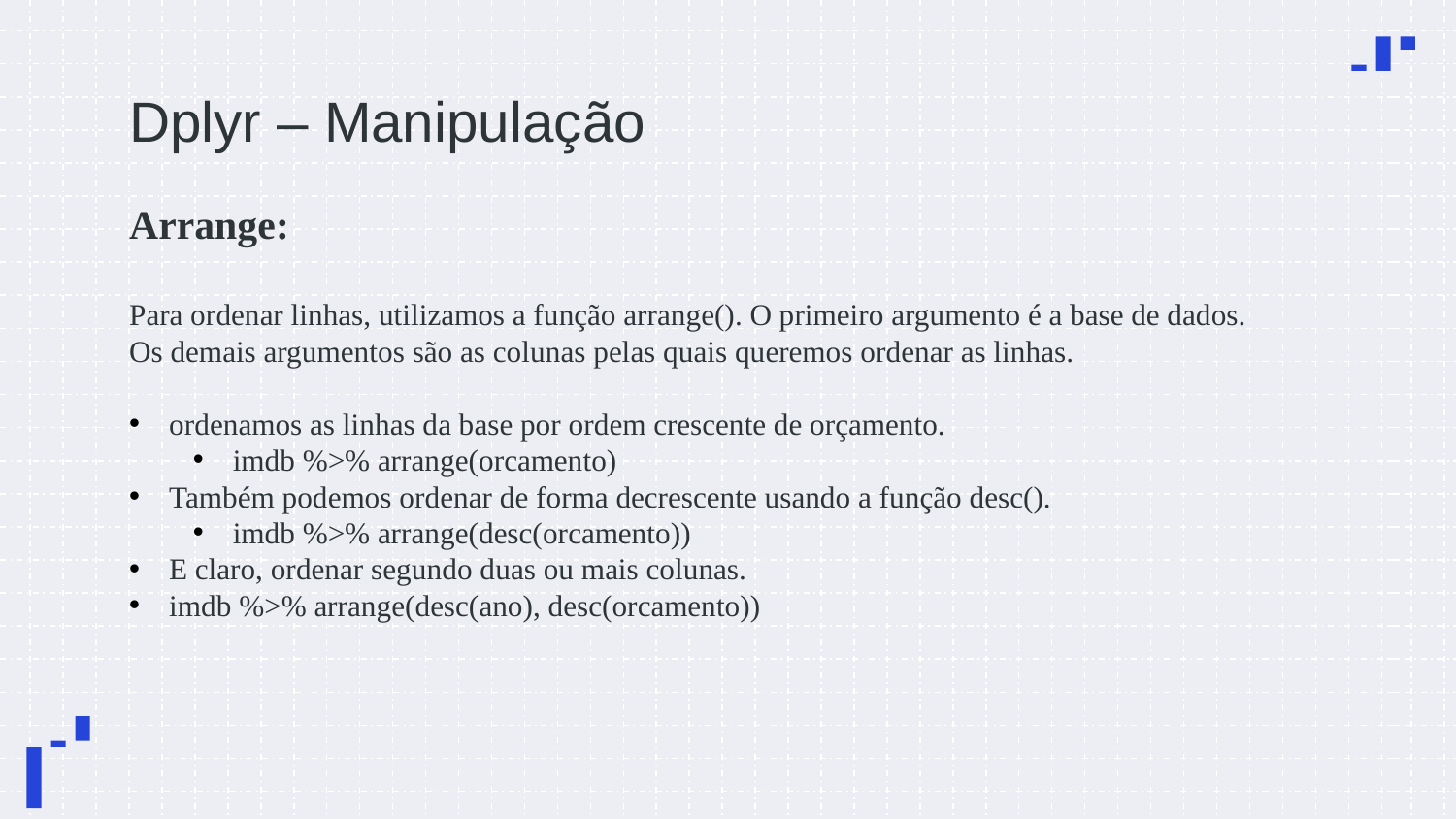

# Dplyr – Manipulação
Arrange:
Para ordenar linhas, utilizamos a função arrange(). O primeiro argumento é a base de dados. Os demais argumentos são as colunas pelas quais queremos ordenar as linhas.
ordenamos as linhas da base por ordem crescente de orçamento.
imdb %>% arrange(orcamento)
Também podemos ordenar de forma decrescente usando a função desc().
imdb %>% arrange(desc(orcamento))
E claro, ordenar segundo duas ou mais colunas.
imdb %>% arrange(desc(ano), desc(orcamento))